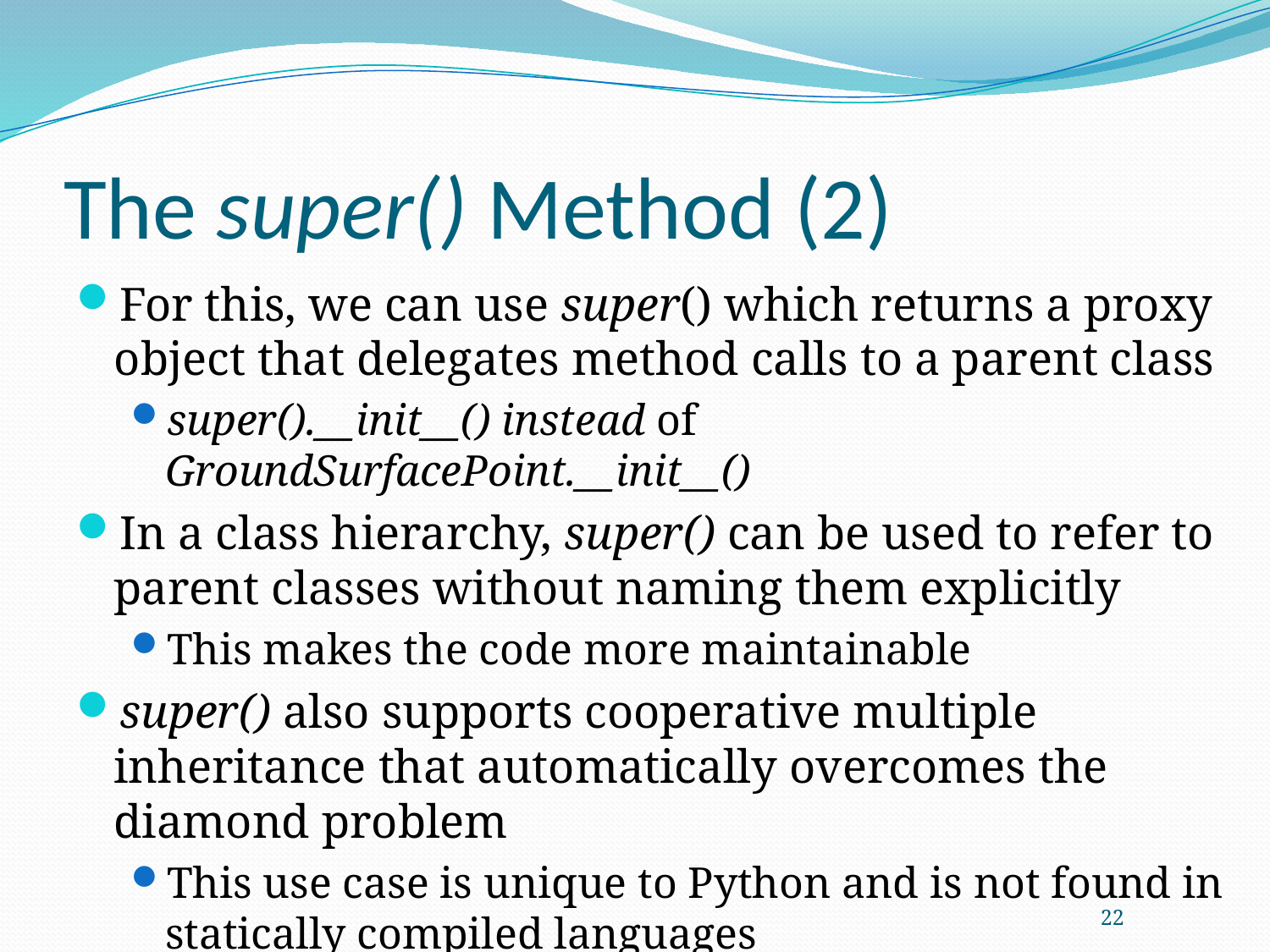

# The super() Method (2)
For this, we can use super() which returns a proxy object that delegates method calls to a parent class
super().__init__() instead of GroundSurfacePoint.__init__()
In a class hierarchy, super() can be used to refer to parent classes without naming them explicitly
This makes the code more maintainable
super() also supports cooperative multiple inheritance that automatically overcomes the diamond problem
This use case is unique to Python and is not found in statically compiled languages
22